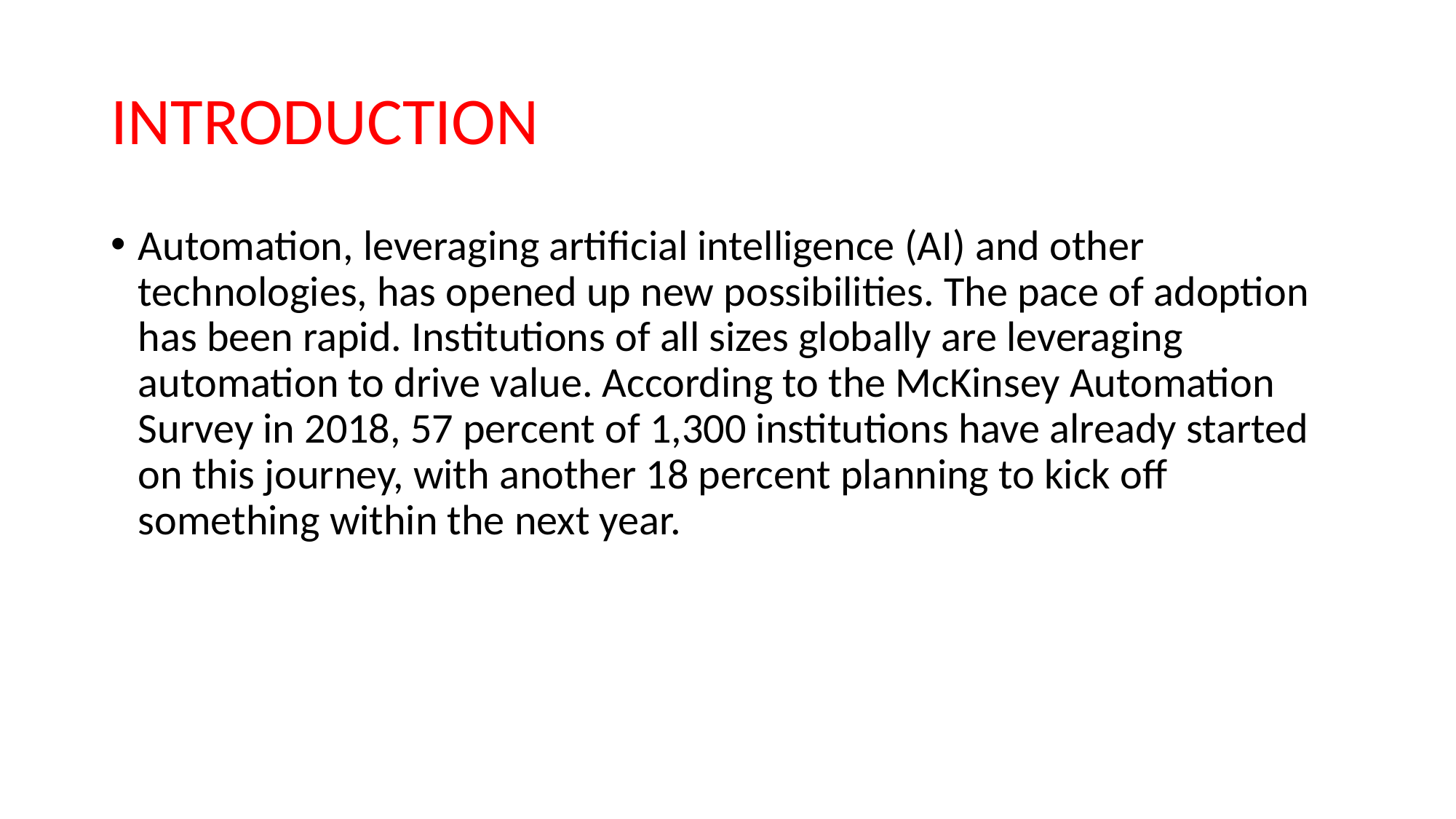

# INTRODUCTION
Automation, leveraging artificial intelligence (AI) and other technologies, has opened up new possibilities. The pace of adoption has been rapid. Institutions of all sizes globally are leveraging automation to drive value. According to the McKinsey Automation Survey in 2018, 57 percent of 1,300 institutions have already started on this journey, with another 18 percent planning to kick off something within the next year.